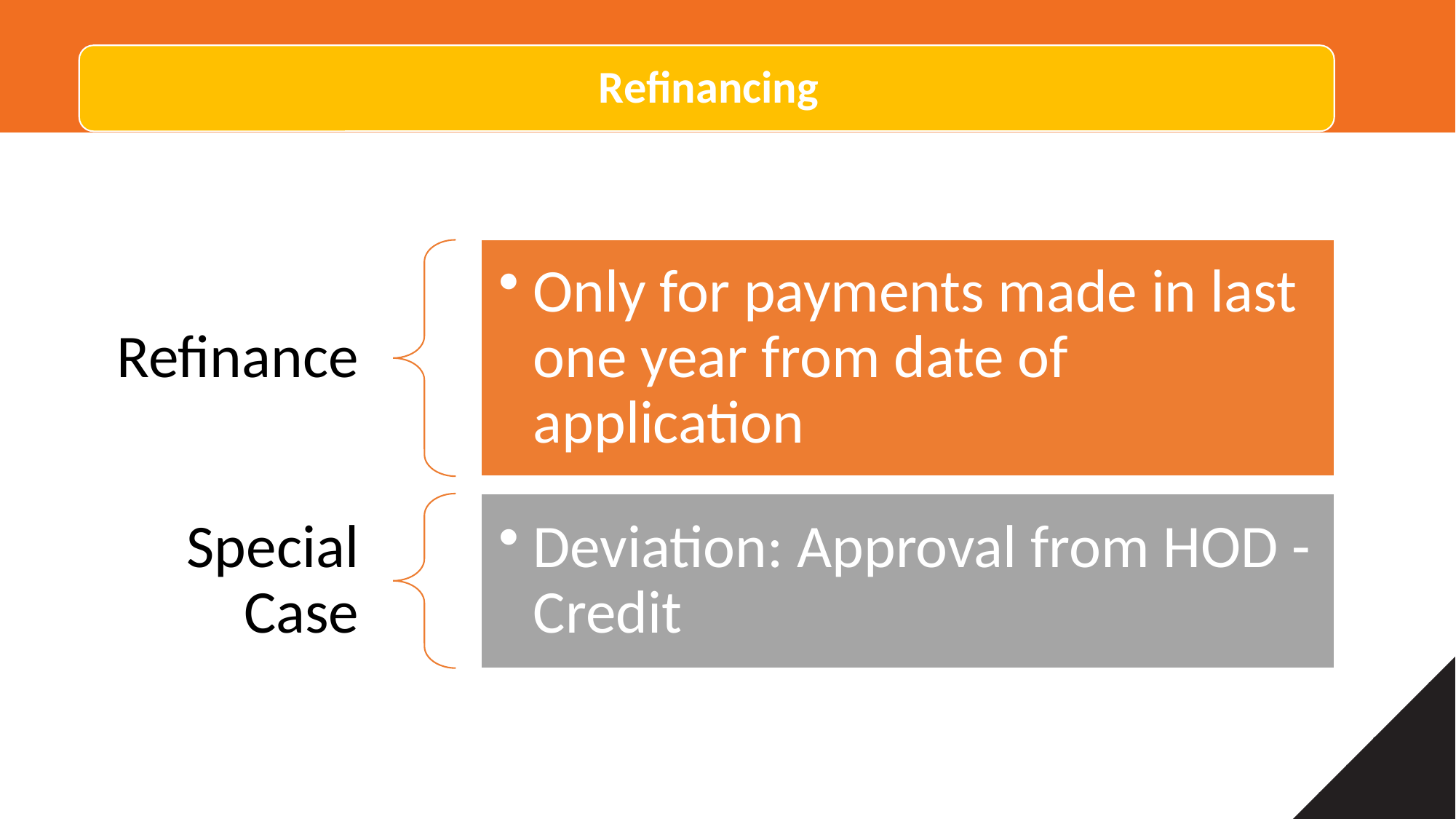

Refinancing
Refinance
Only for payments made in last one year from date of application
Special Case
Deviation: Approval from HOD - Credit